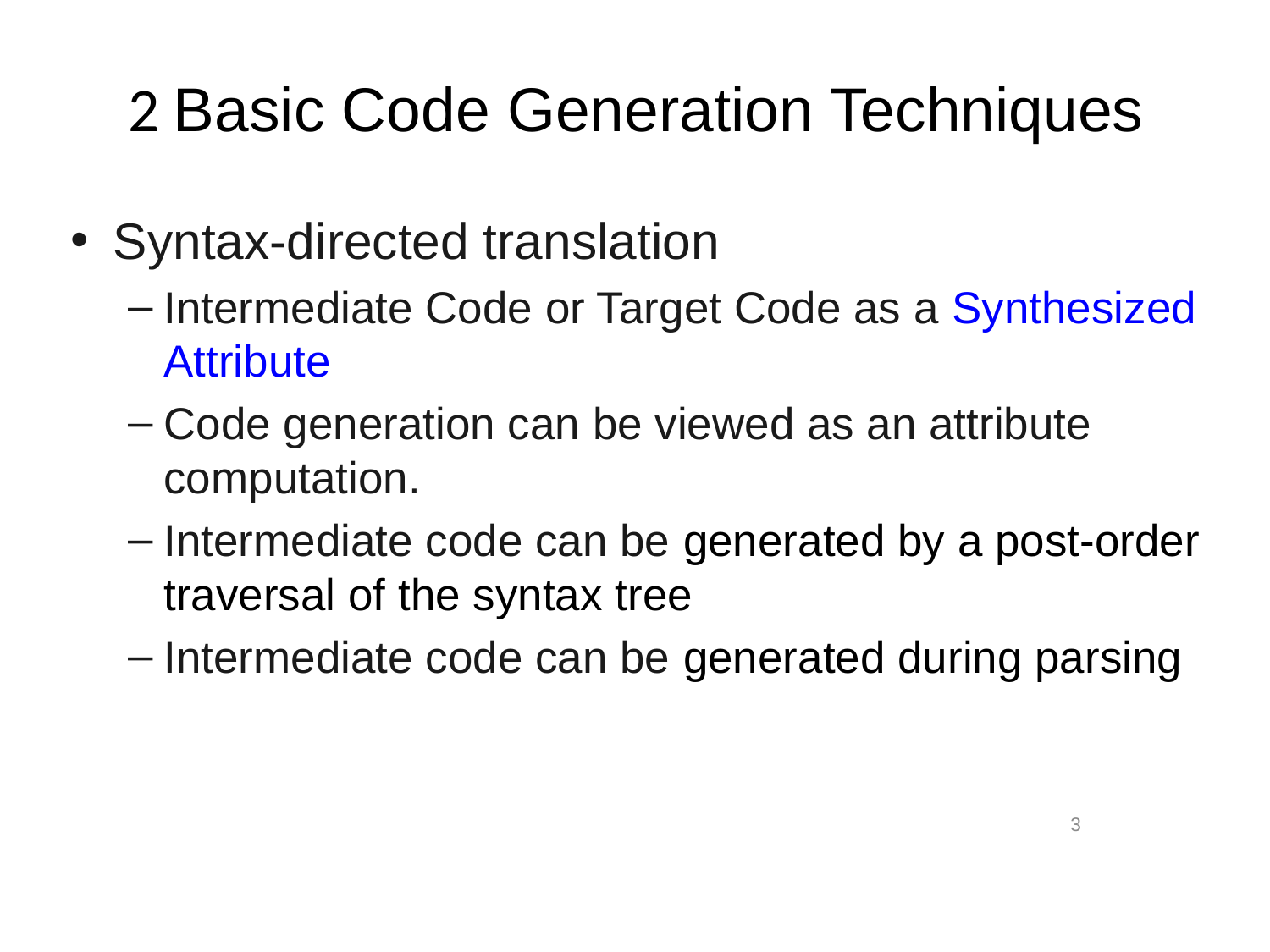

# 2 Basic Code Generation Techniques
Syntax-directed translation
Intermediate Code or Target Code as a Synthesized Attribute
Code generation can be viewed as an attribute computation.
Intermediate code can be generated by a post-order traversal of the syntax tree
Intermediate code can be generated during parsing

3